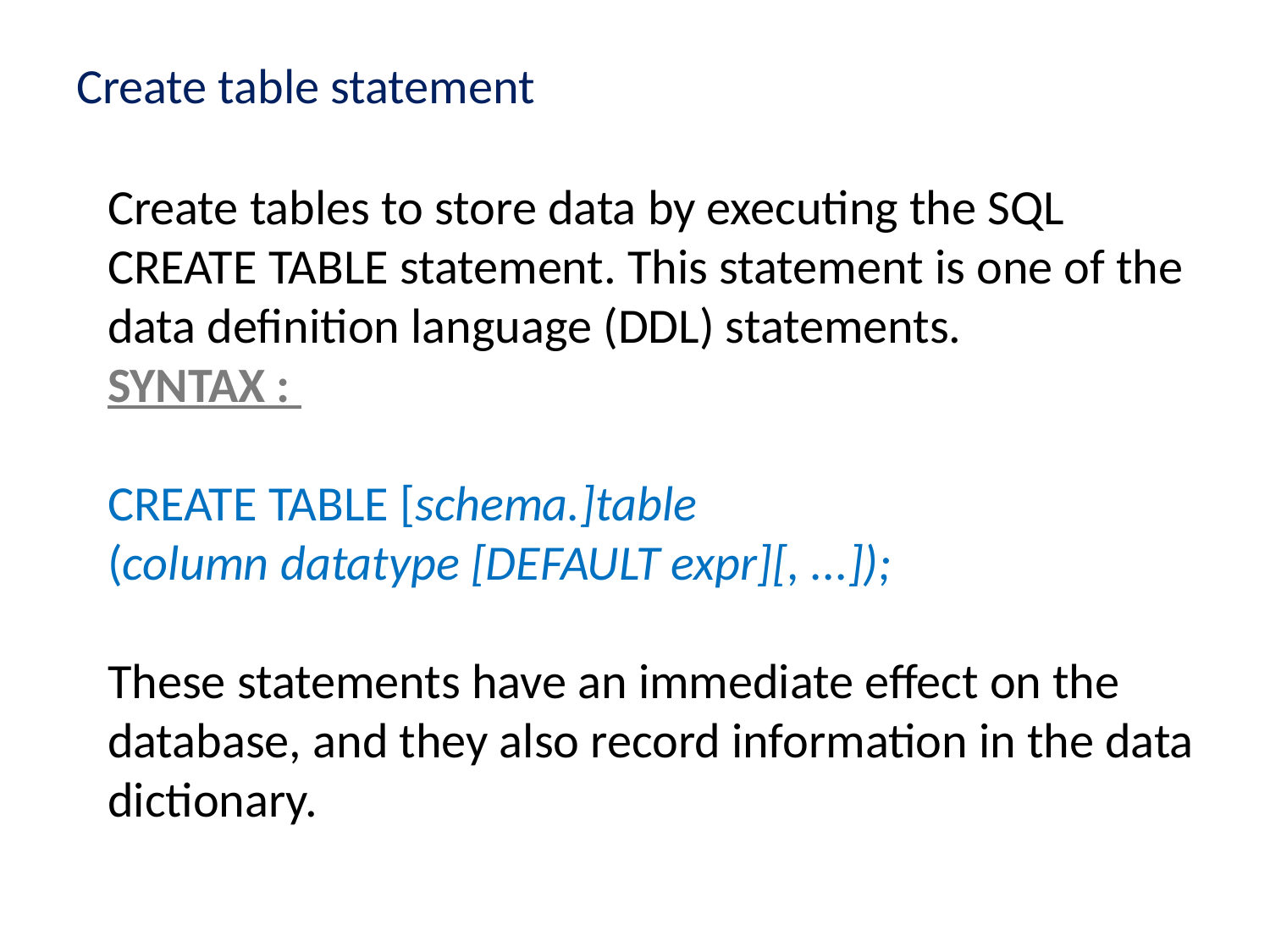

# Create table statement
Create tables to store data by executing the SQL CREATE TABLE statement. This statement is one of the data definition language (DDL) statements.
SYNTAX :

CREATE TABLE [schema.]table
(column datatype [DEFAULT expr][, ...]);

These statements have an immediate effect on the database, and they also record information in the data dictionary.